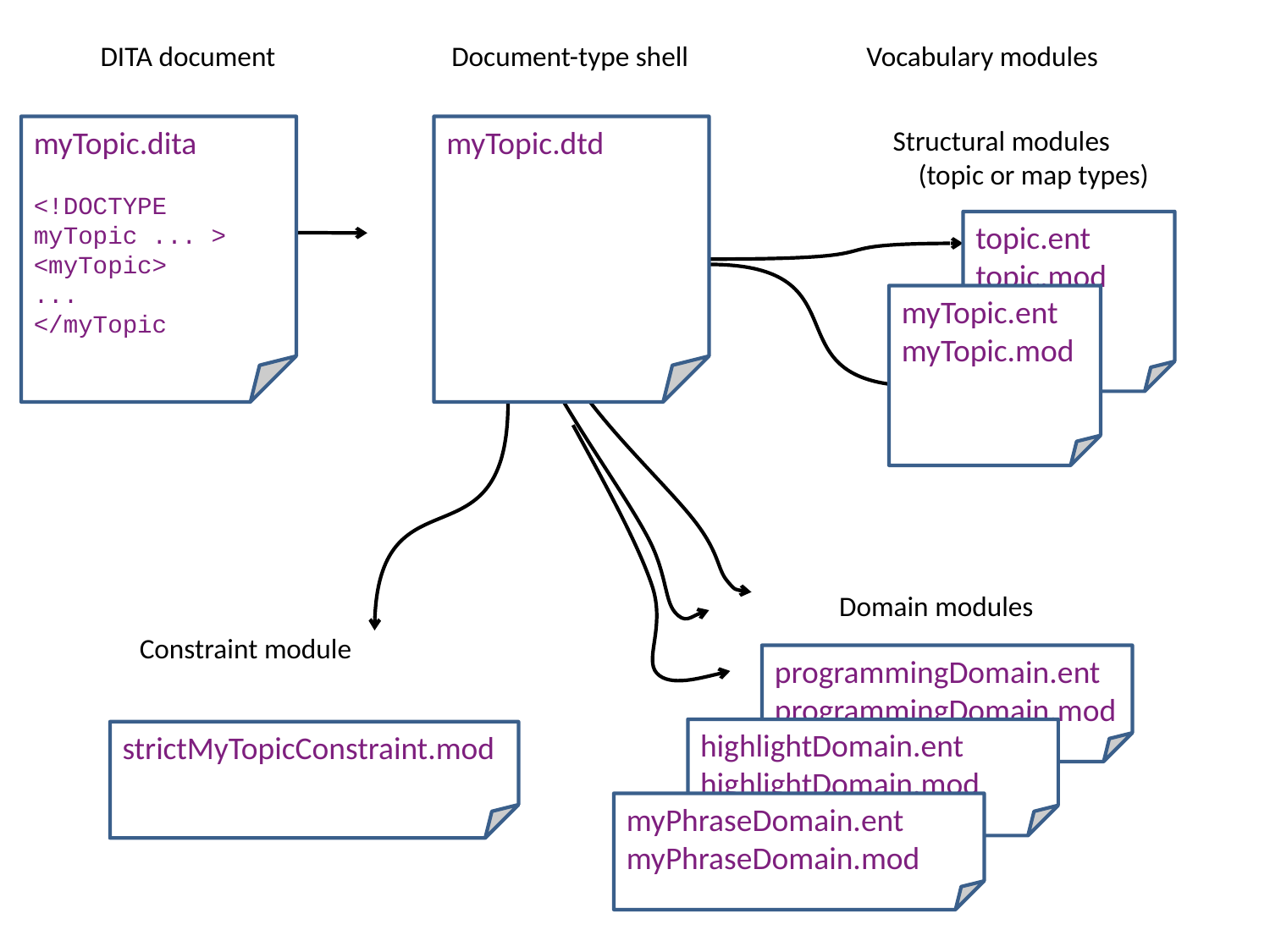

DITA document
Document-type shell
Vocabulary modules
myTopic.dita

<!DOCTYPE myTopic ... >
<myTopic>
...
</myTopic
myTopic.dtd
Structural modules
    (topic or map types)
topic.ent
topic.mod
myTopic.ent
myTopic.mod

Domain modules
Constraint module
programmingDomain.ent
programmingDomain.mod
highlightDomain.ent
highlightDomain.mod
strictMyTopicConstraint.mod
myPhraseDomain.ent
myPhraseDomain.mod